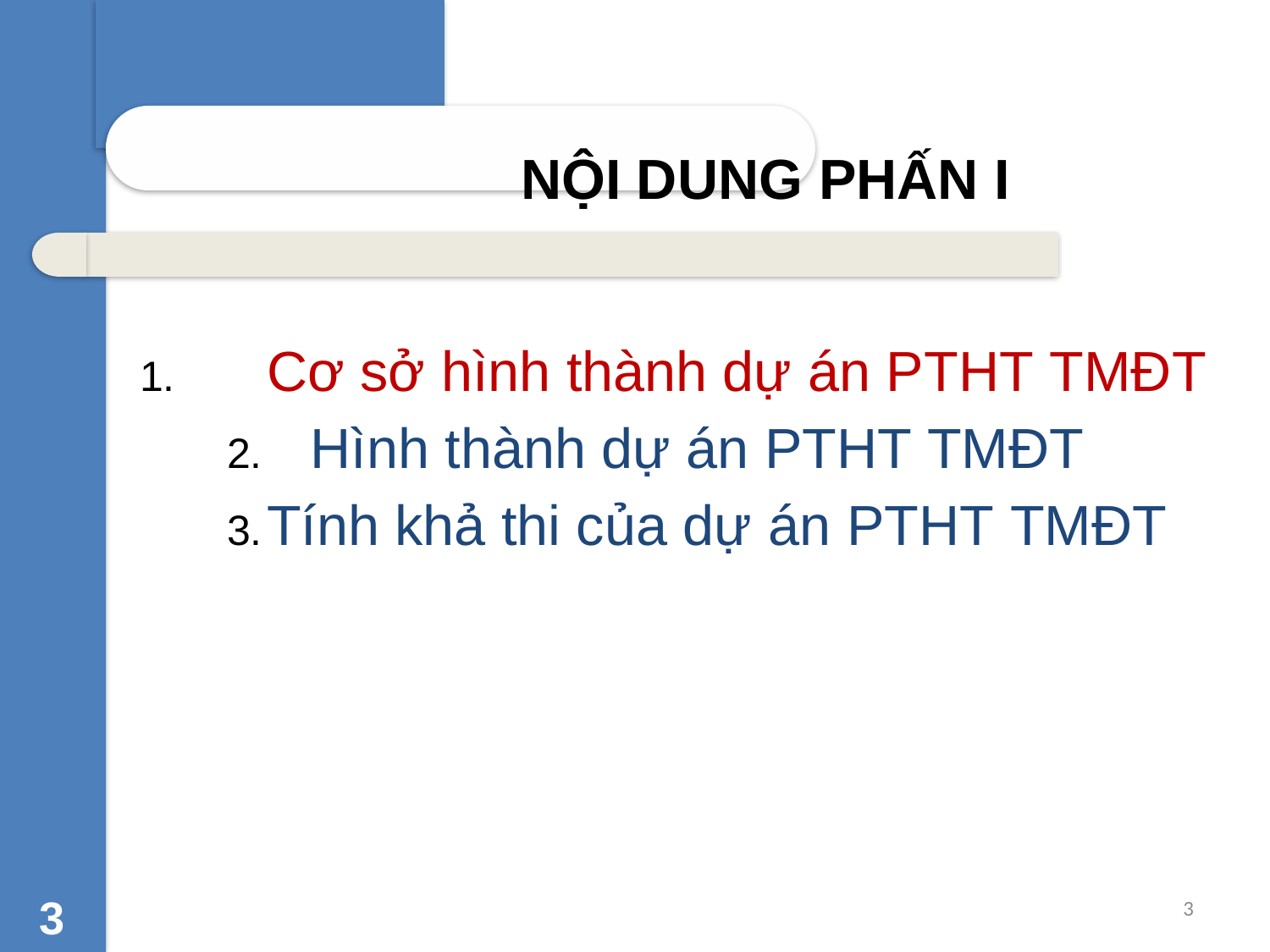

NỘI DUNG PHẤN I

1.	Cơ sở hình thành dự án PTHT TMĐT

2.    Hình thành dự án PTHT TMĐT

3.	Tính khả thi của dự án PTHT TMĐT

3
3